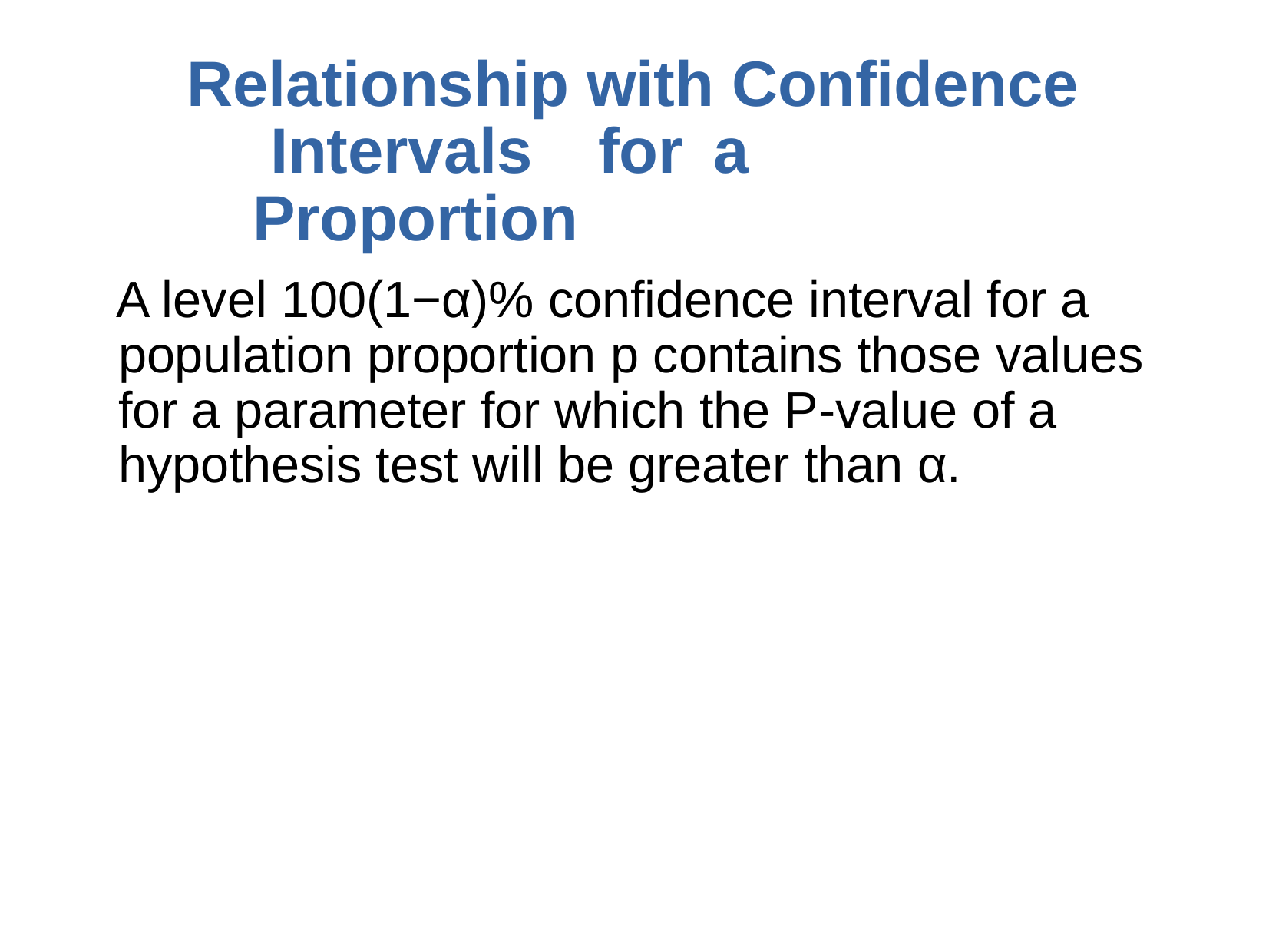

# Relationship with Confidence  Intervals	for	a	Proportion
A level 100(1−α)% confidence interval for a  population proportion p contains those values  for a parameter for which the P-value of a  hypothesis test will be greater than α.